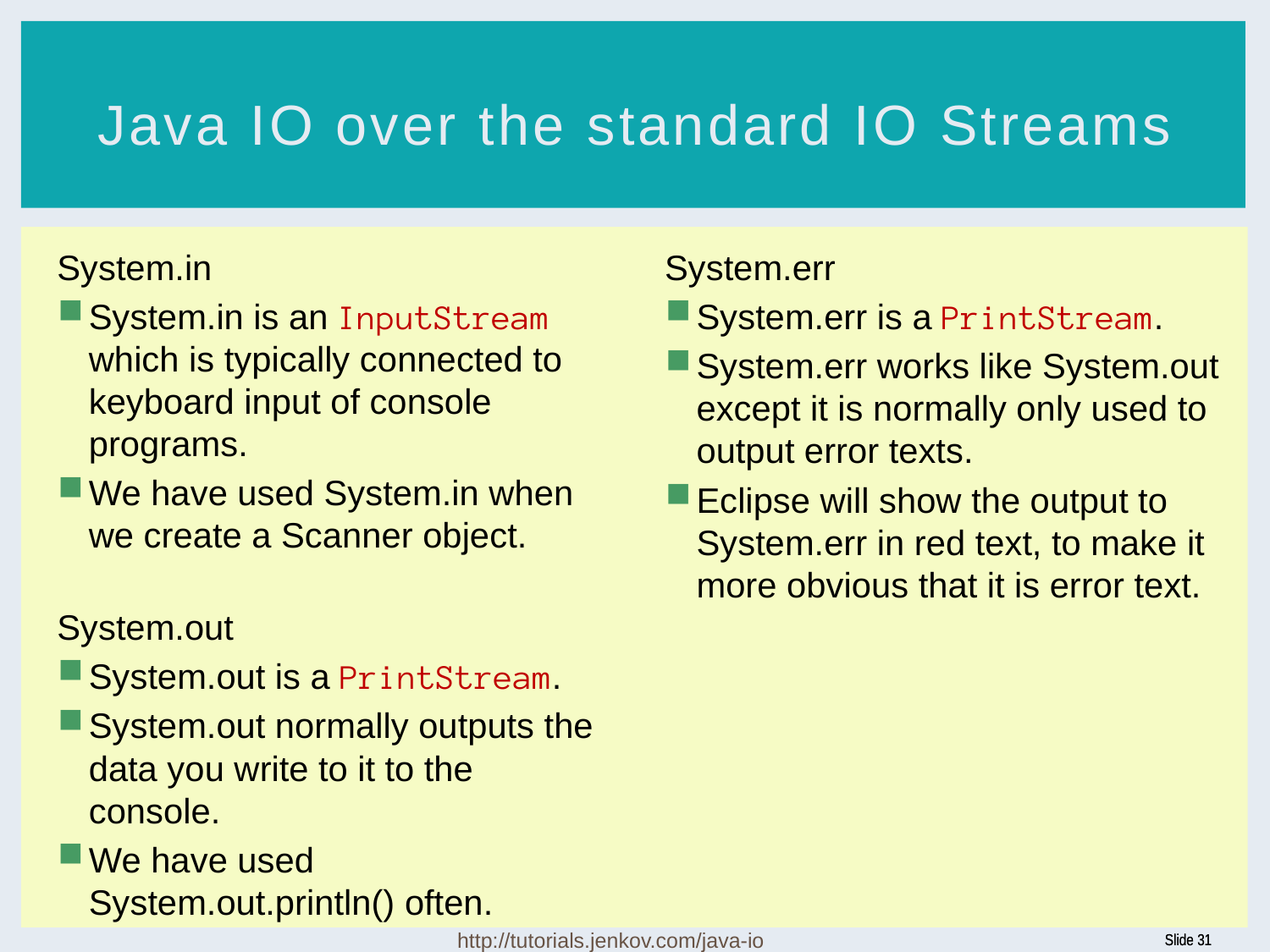

# Java IO over the standard IO Streams
System.in
System.in is an InputStream which is typically connected to keyboard input of console programs.
We have used System.in when we create a Scanner object.
System.out
System.out is a PrintStream.
System.out normally outputs the data you write to it to the console.
We have used System.out.println() often.

System.err
System.err is a PrintStream.
System.err works like System.out except it is normally only used to output error texts.
Eclipse will show the output to System.err in red text, to make it more obvious that it is error text.

http://tutorials.jenkov.com/java-io